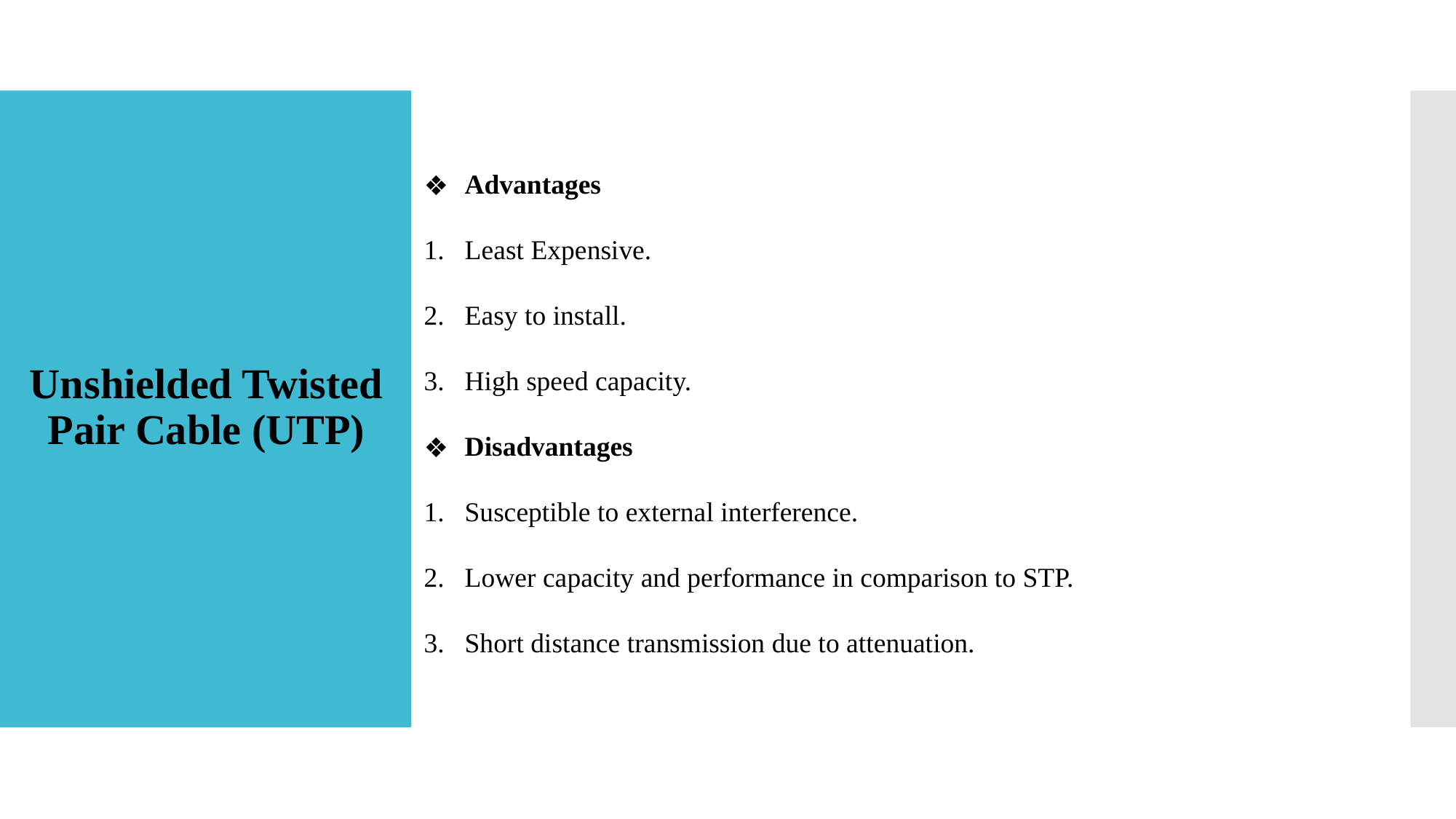

# Unshielded Twisted Pair Cable (UTP)
Advantages
Least Expensive.
Easy to install.
High speed capacity.
 Disadvantages
Susceptible to external interference.
Lower capacity and performance in comparison to STP.
Short distance transmission due to attenuation.